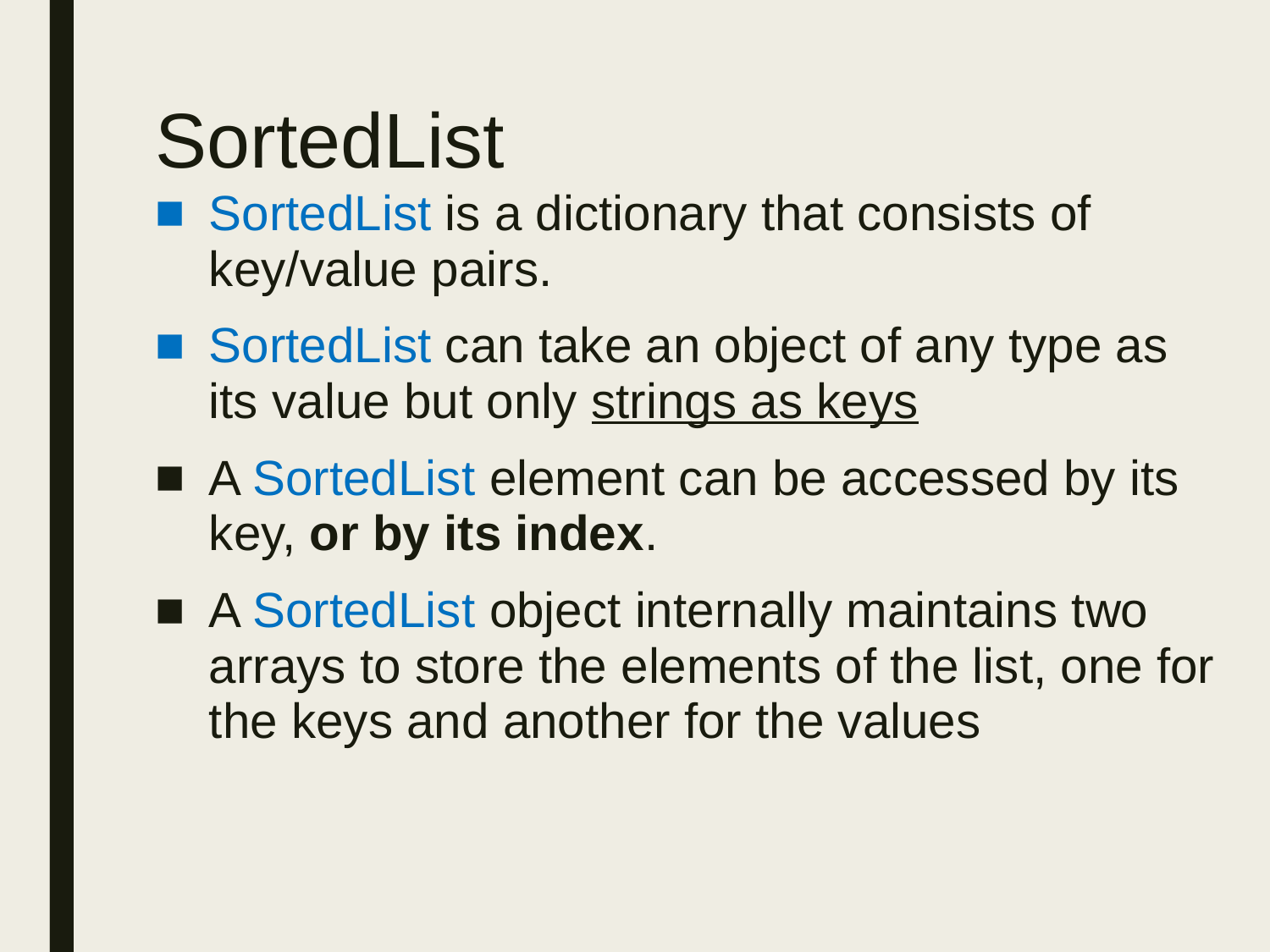

# SortedList
SortedList is a dictionary that consists of key/value pairs.
SortedList can take an object of any type as its value but only strings as keys
A SortedList element can be accessed by its key, or by its index.
A SortedList object internally maintains two arrays to store the elements of the list, one for the keys and another for the values